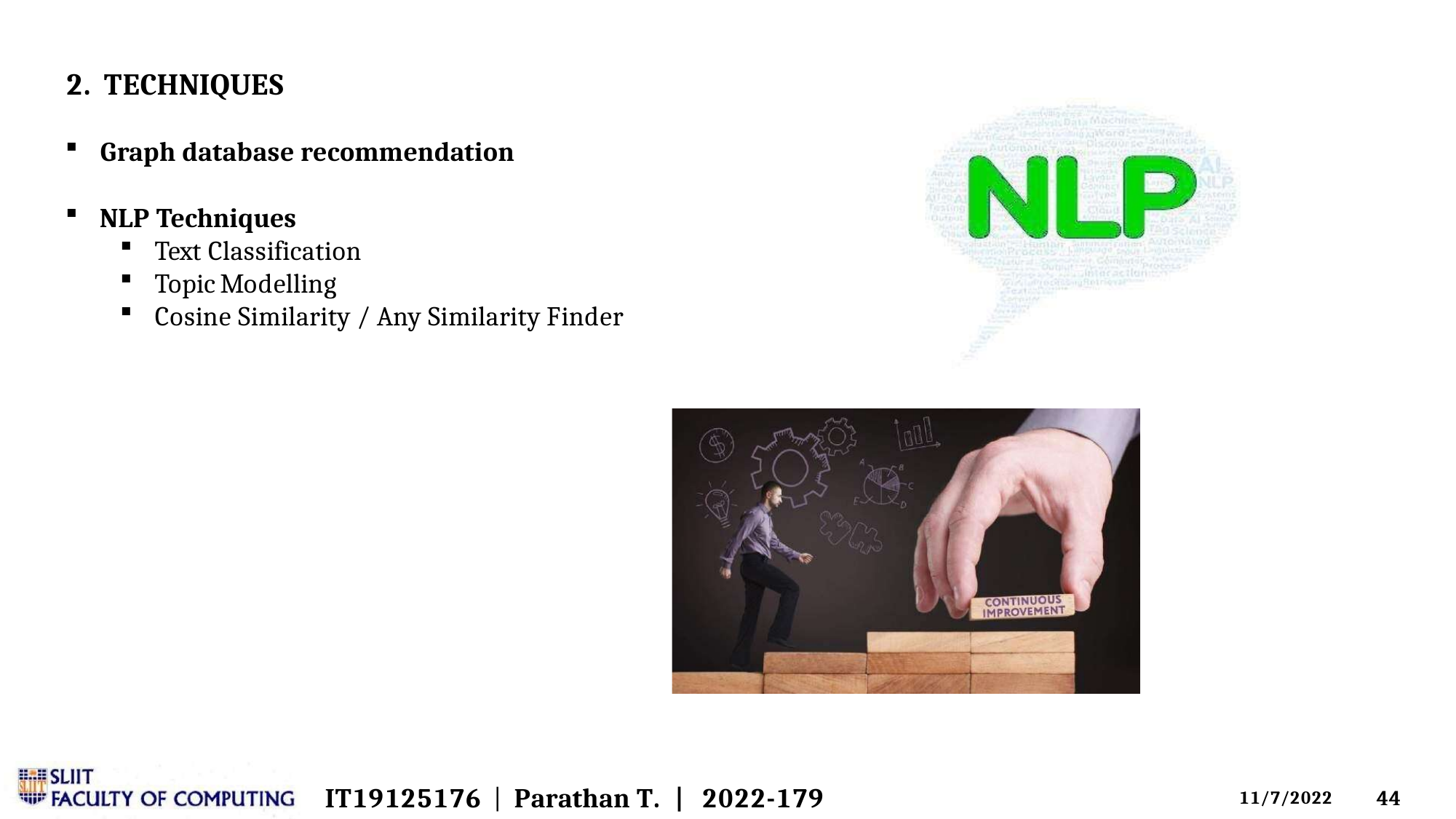

# 2. TECHNIQUES

Graph database recommendation

NLP Techniques
Text Classification
Topic Modelling
Cosine Similarity / Any Similarity Finder

IT19125176  |  Parathan T.	|	2022-179
44
11/7/2022